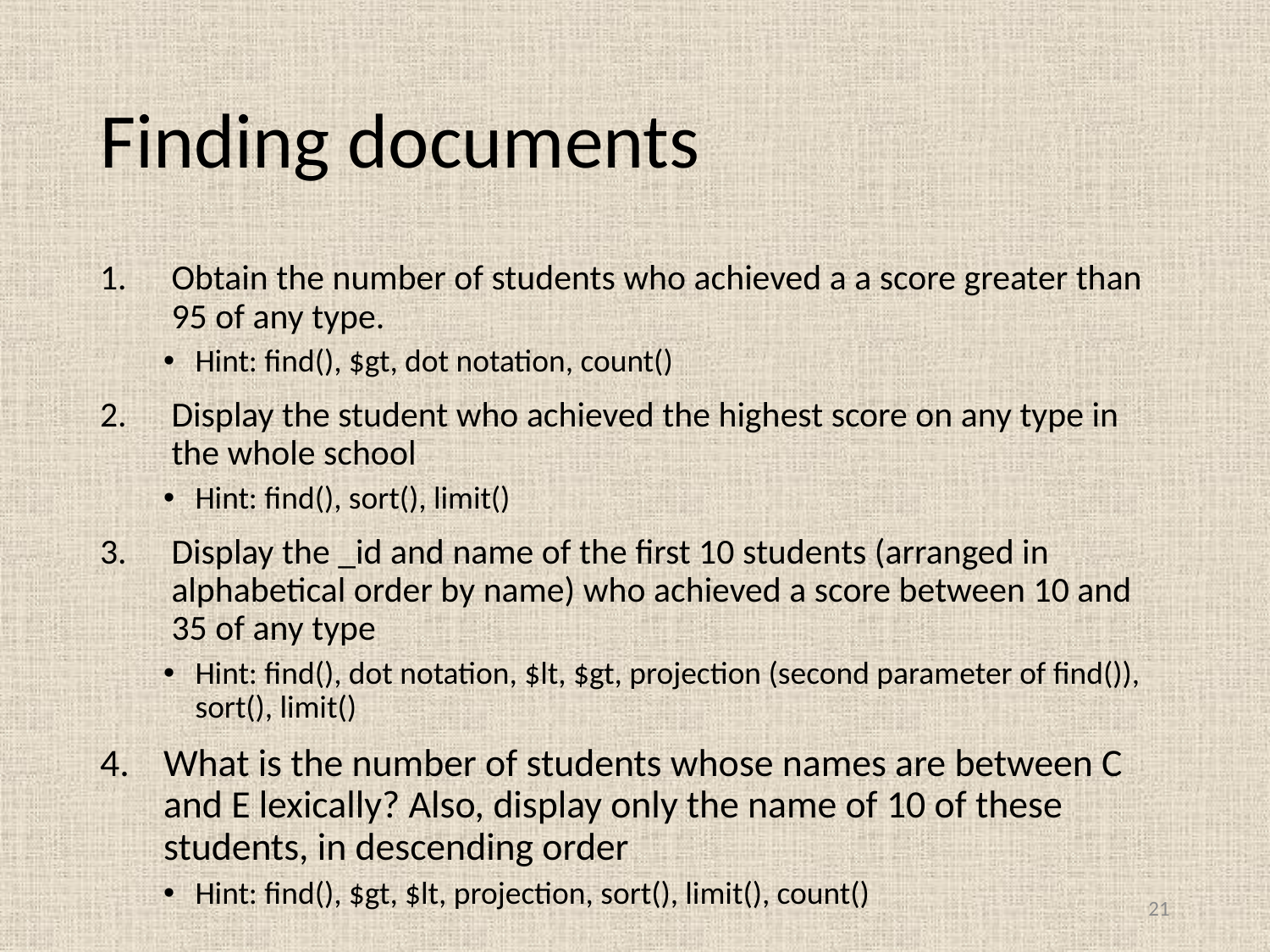

# Finding documents
Obtain the number of students who achieved a a score greater than 95 of any type.
Hint: find(), $gt, dot notation, count()
Display the student who achieved the highest score on any type in the whole school
Hint: find(), sort(), limit()
Display the _id and name of the first 10 students (arranged in alphabetical order by name) who achieved a score between 10 and 35 of any type
Hint: find(), dot notation, $lt, $gt, projection (second parameter of find()), sort(), limit()
What is the number of students whose names are between C and E lexically? Also, display only the name of 10 of these students, in descending order
Hint: find(), $gt, $lt, projection, sort(), limit(), count()

21